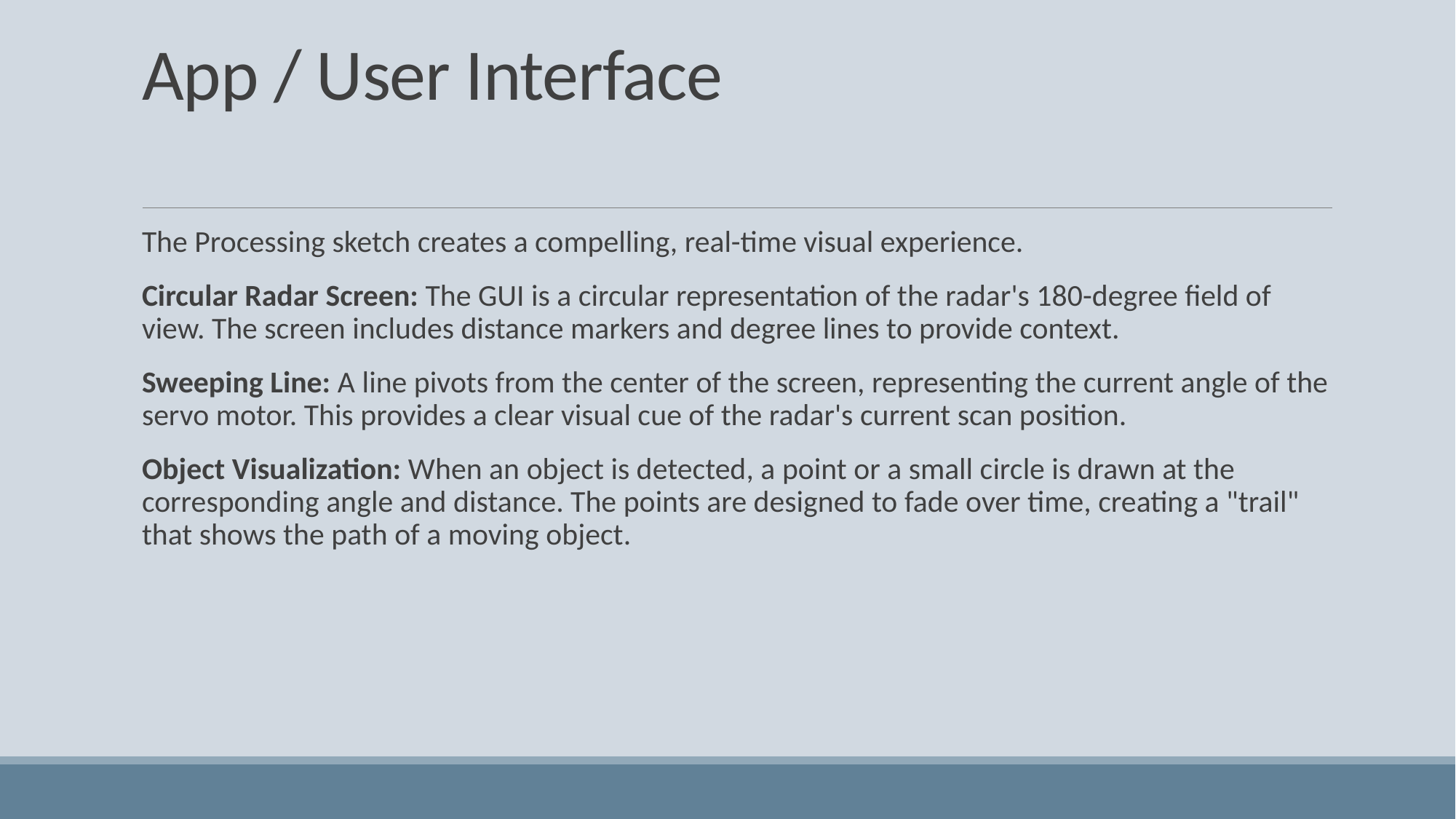

# App / User Interface
The Processing sketch creates a compelling, real-time visual experience.
Circular Radar Screen: The GUI is a circular representation of the radar's 180-degree field of view. The screen includes distance markers and degree lines to provide context.
Sweeping Line: A line pivots from the center of the screen, representing the current angle of the servo motor. This provides a clear visual cue of the radar's current scan position.
Object Visualization: When an object is detected, a point or a small circle is drawn at the corresponding angle and distance. The points are designed to fade over time, creating a "trail" that shows the path of a moving object.